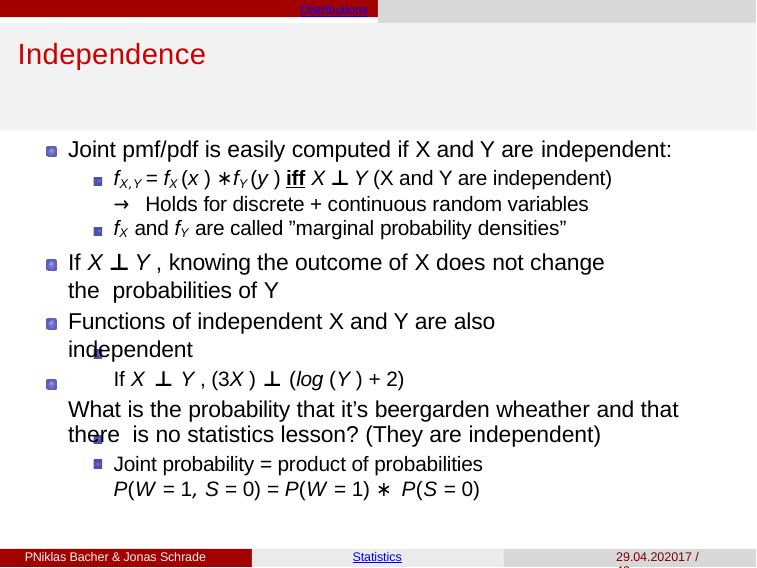

Distributions

# Independence
Joint pmf/pdf is easily computed if X and Y are independent:
fX,Y = fX (x ) ∗ fY (y ) iff X ⊥ Y (X and Y are independent)
→ Holds for discrete + continuous random variables
fX  and fY  are called ”marginal probability densities”
If X ⊥ Y , knowing the outcome of X does not change the  probabilities of Y
Functions of independent X and Y are also independent
If X ⊥ Y , (3X ) ⊥ (log (Y ) + 2)
What is the probability that it’s beergarden wheather and that there  is no statistics lesson? (They are independent)
Joint probability = product of probabilities
P(W = 1, S = 0) = P(W = 1) ∗        P(S = 0)

PNiklas Bacher & Jonas Schrade

Statistics
29.04.202017 / 43